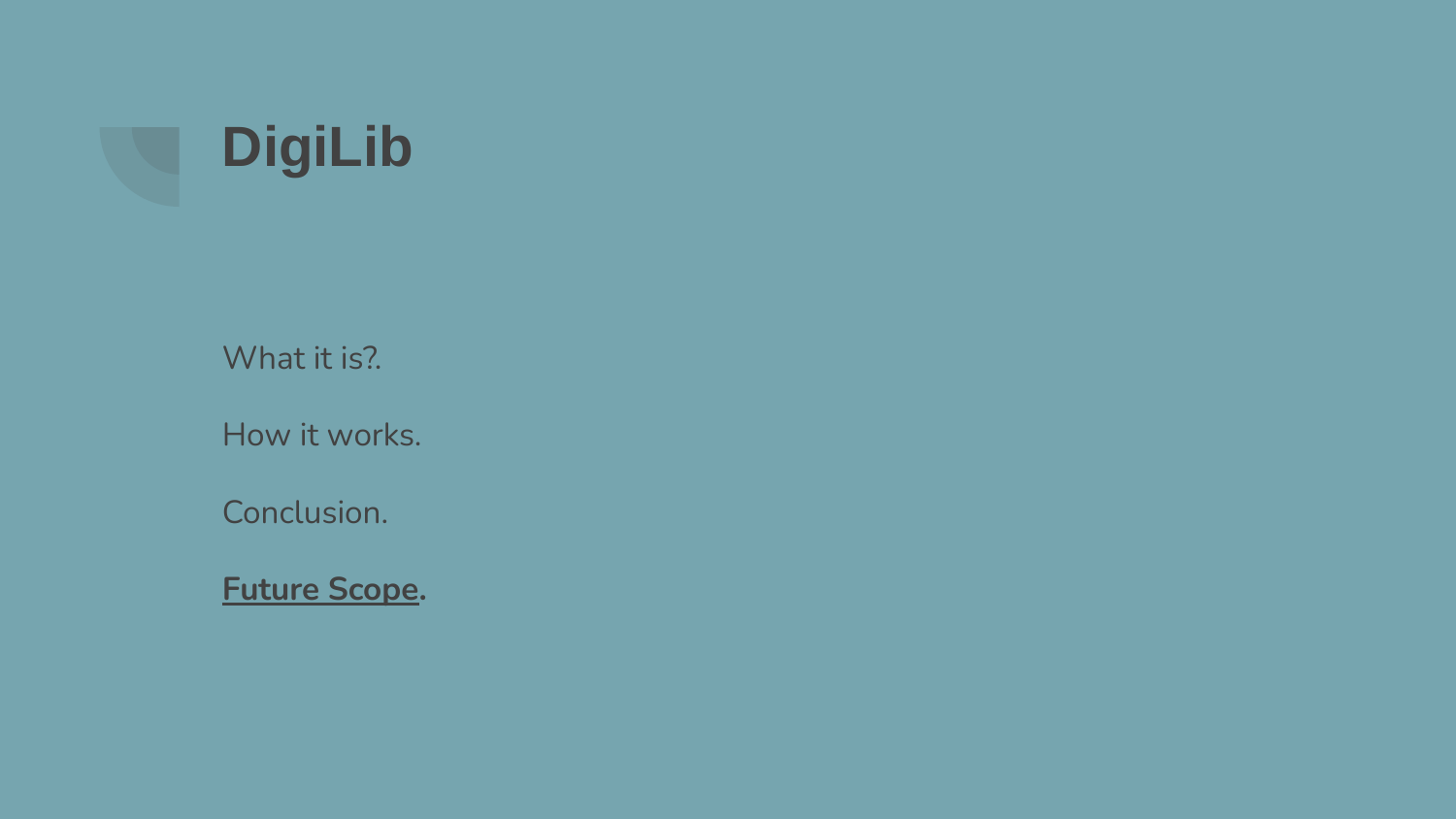

# DigiLib
What it is?.
How it works.
Conclusion.
Future Scope.